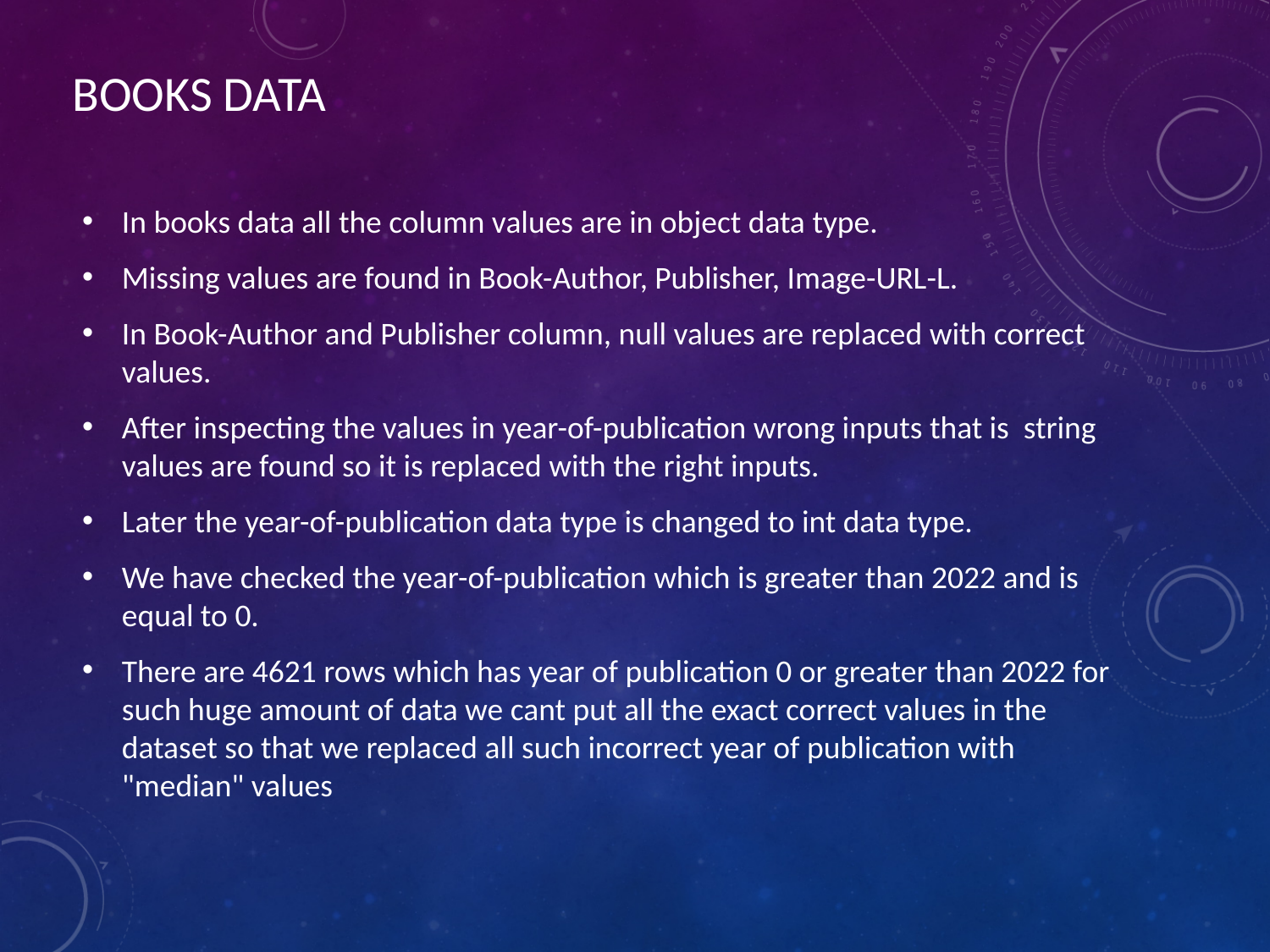

# Books data
In books data all the column values are in object data type.
Missing values are found in Book-Author, Publisher, Image-URL-L.
In Book-Author and Publisher column, null values are replaced with correct values.
After inspecting the values in year-of-publication wrong inputs that is  string values are found so it is replaced with the right inputs.
Later the year-of-publication data type is changed to int data type.
We have checked the year-of-publication which is greater than 2022 and is equal to 0.
There are 4621 rows which has year of publication 0 or greater than 2022 for such huge amount of data we cant put all the exact correct values in the dataset so that we replaced all such incorrect year of publication with "median" values